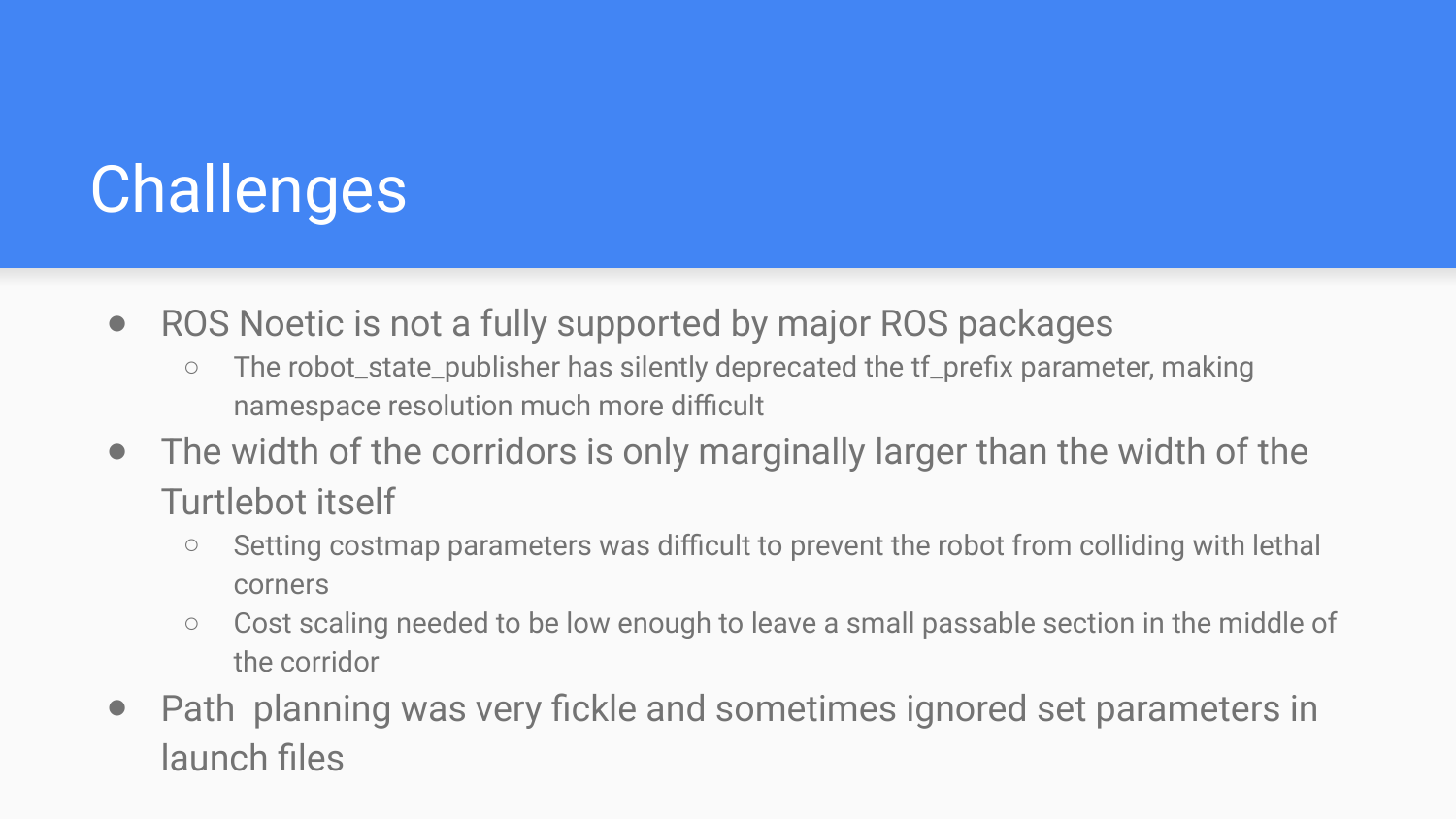

# Challenges
ROS Noetic is not a fully supported by major ROS packages
The robot_state_publisher has silently deprecated the tf_prefix parameter, making namespace resolution much more difficult
The width of the corridors is only marginally larger than the width of the Turtlebot itself
Setting costmap parameters was difficult to prevent the robot from colliding with lethal corners
Cost scaling needed to be low enough to leave a small passable section in the middle of the corridor
Path  planning was very fickle and sometimes ignored set parameters in launch files